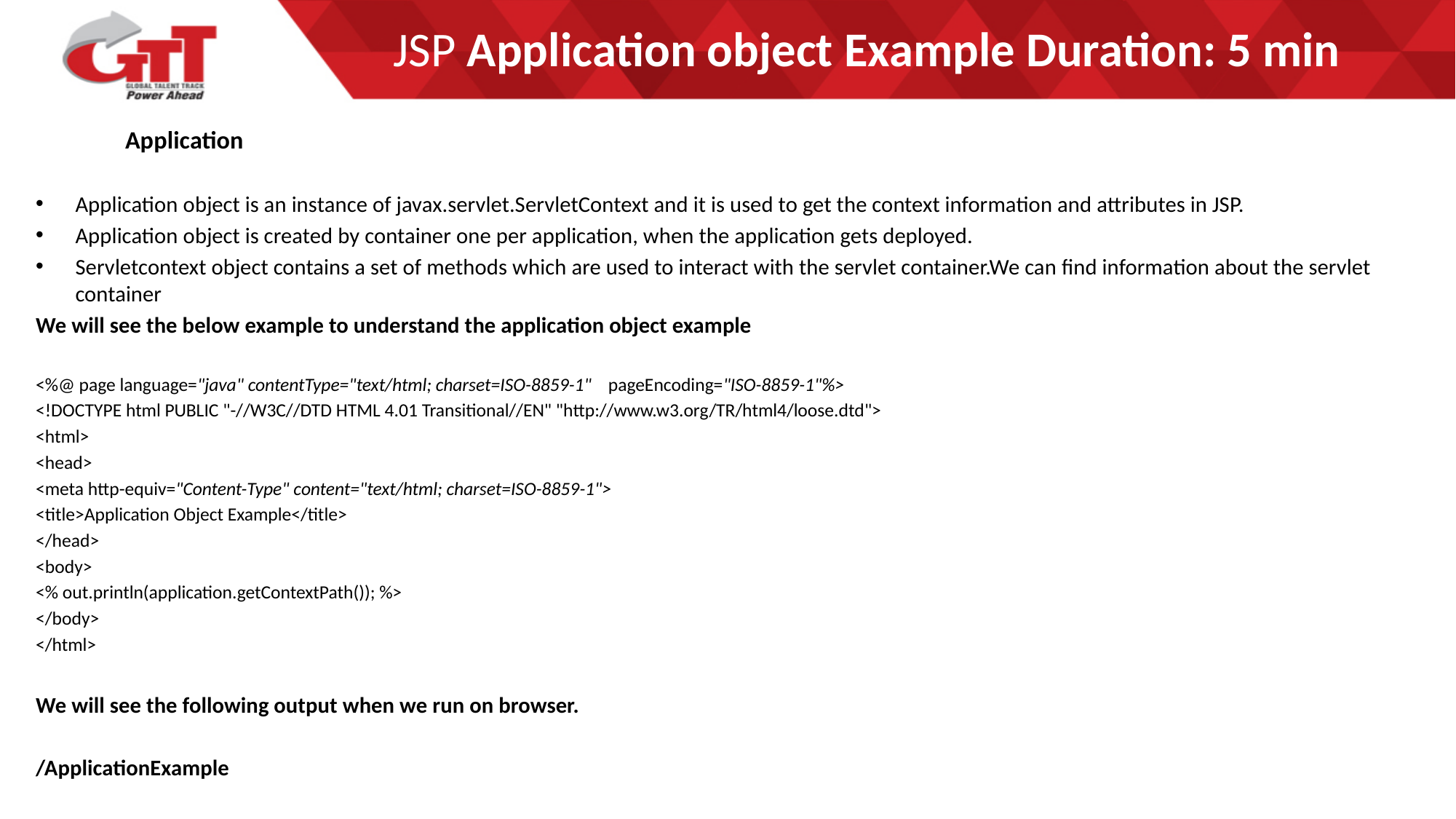

# JSP Application object Example Duration: 5 min
     	Application

Application object is an instance of javax.servlet.ServletContext and it is used to get the context information and attributes in JSP.
Application object is created by container one per application, when the application gets deployed.
Servletcontext object contains a set of methods which are used to interact with the servlet container.We can find information about the servlet container
We will see the below example to understand the application object example

<%@ page language="java" contentType="text/html; charset=ISO-8859-1"    pageEncoding="ISO-8859-1"%>
<!DOCTYPE html PUBLIC "-//W3C//DTD HTML 4.01 Transitional//EN" "http://www.w3.org/TR/html4/loose.dtd">
<html>
<head>
<meta http-equiv="Content-Type" content="text/html; charset=ISO-8859-1">
<title>Application Object Example</title>
</head>
<body>
<% out.println(application.getContextPath()); %>
</body>
</html>

We will see the following output when we run on browser.

/ApplicationExample